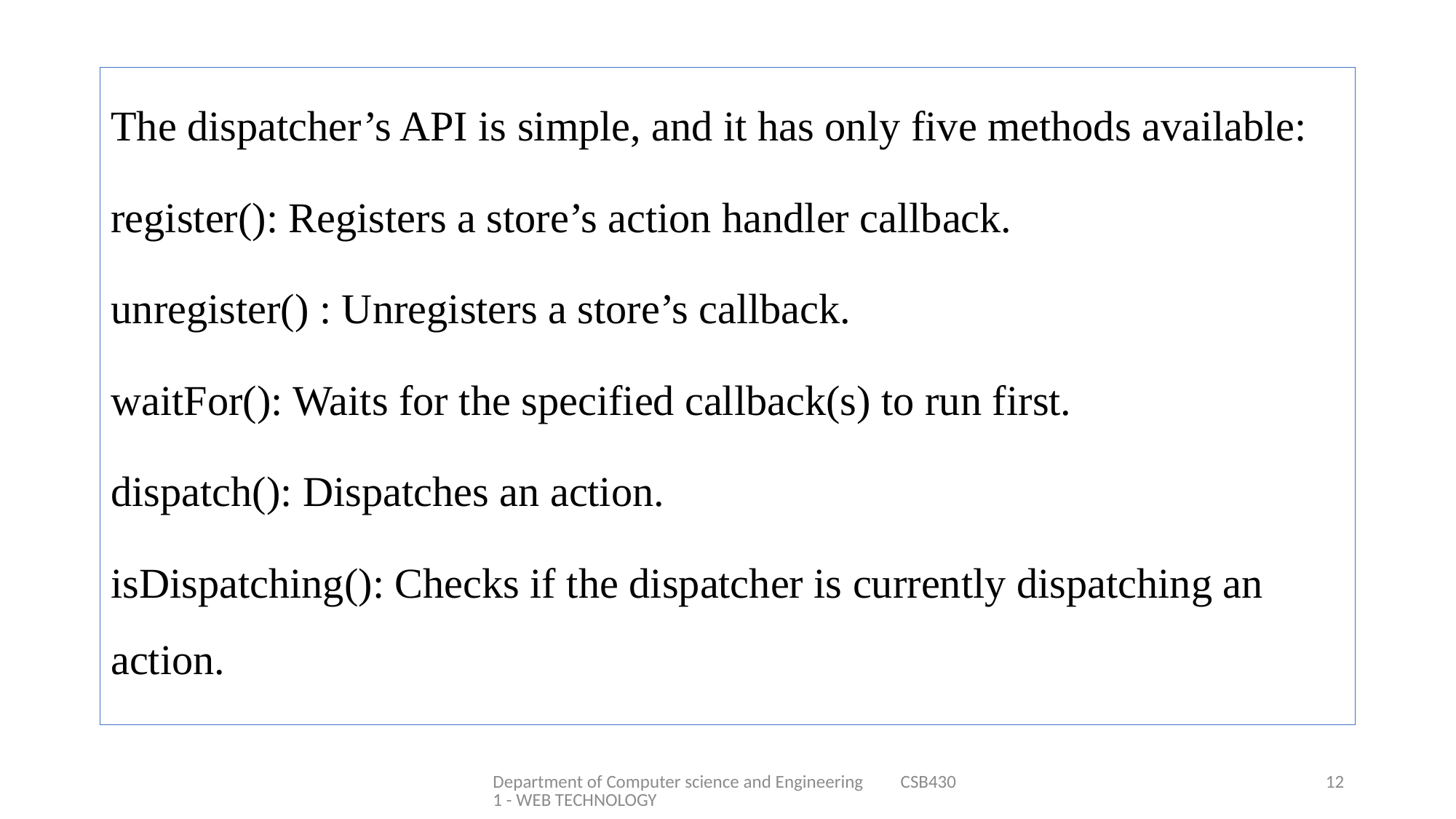

The dispatcher’s API is simple, and it has only five methods available:
register(): Registers a store’s action handler callback.
unregister() : Unregisters a store’s callback.
waitFor(): Waits for the specified callback(s) to run first.
dispatch(): Dispatches an action.
isDispatching(): Checks if the dispatcher is currently dispatching an action.

Department of Computer science and Engineering         CSB4301 - WEB TECHNOLOGY
12